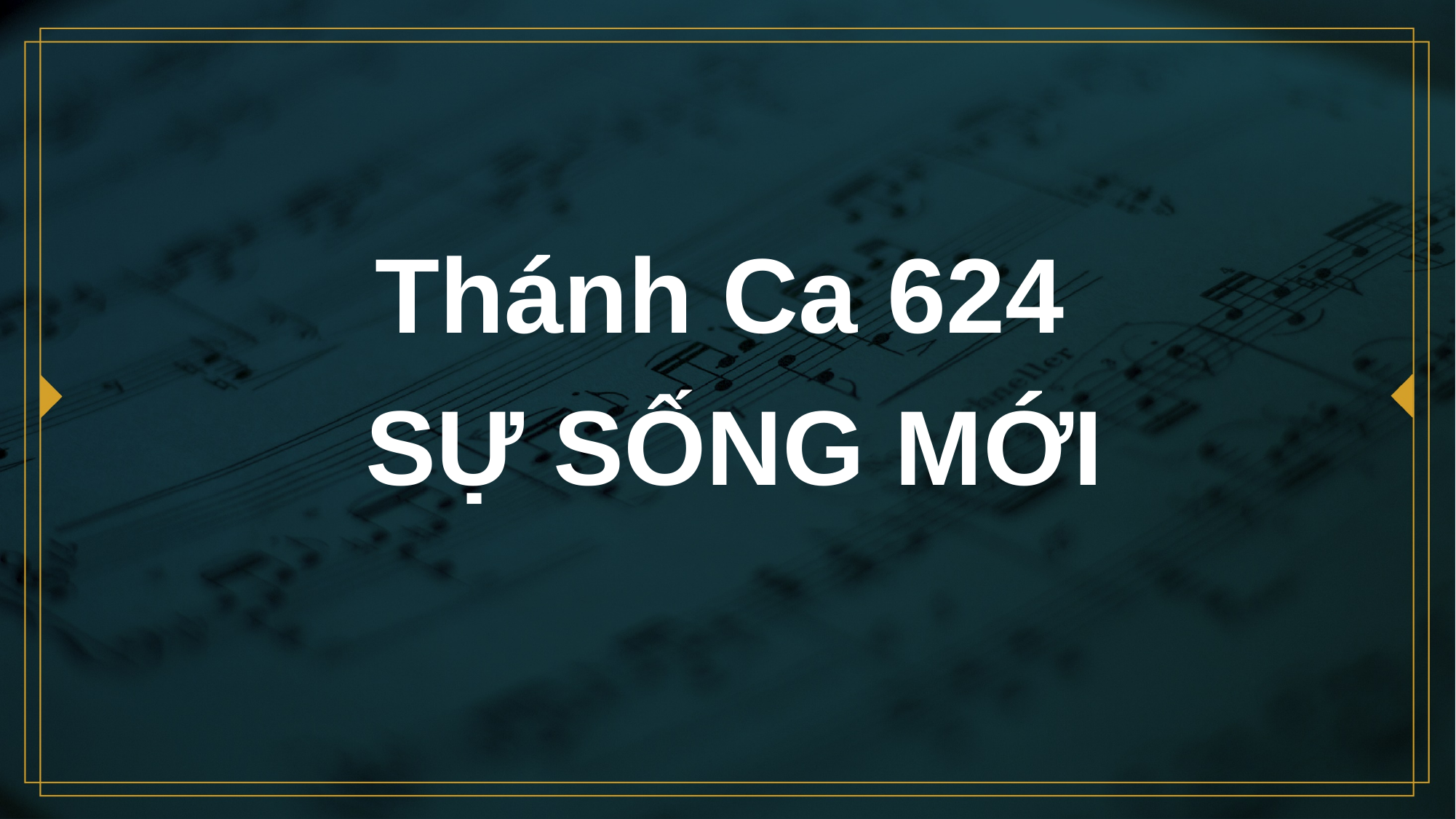

# Thánh Ca 624 SỰ SỐNG MỚI